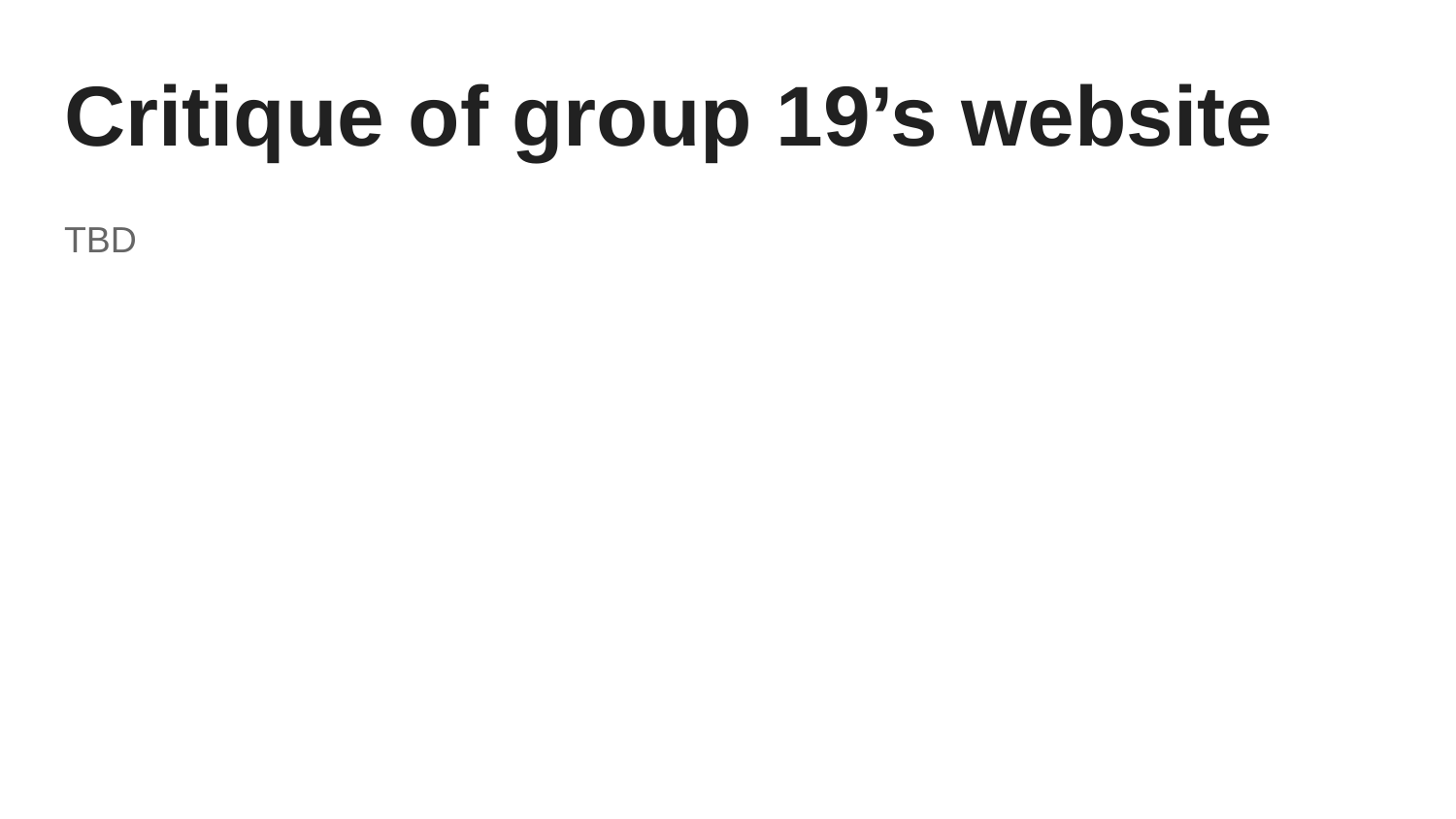

# Critique of group 19’s website
TBD